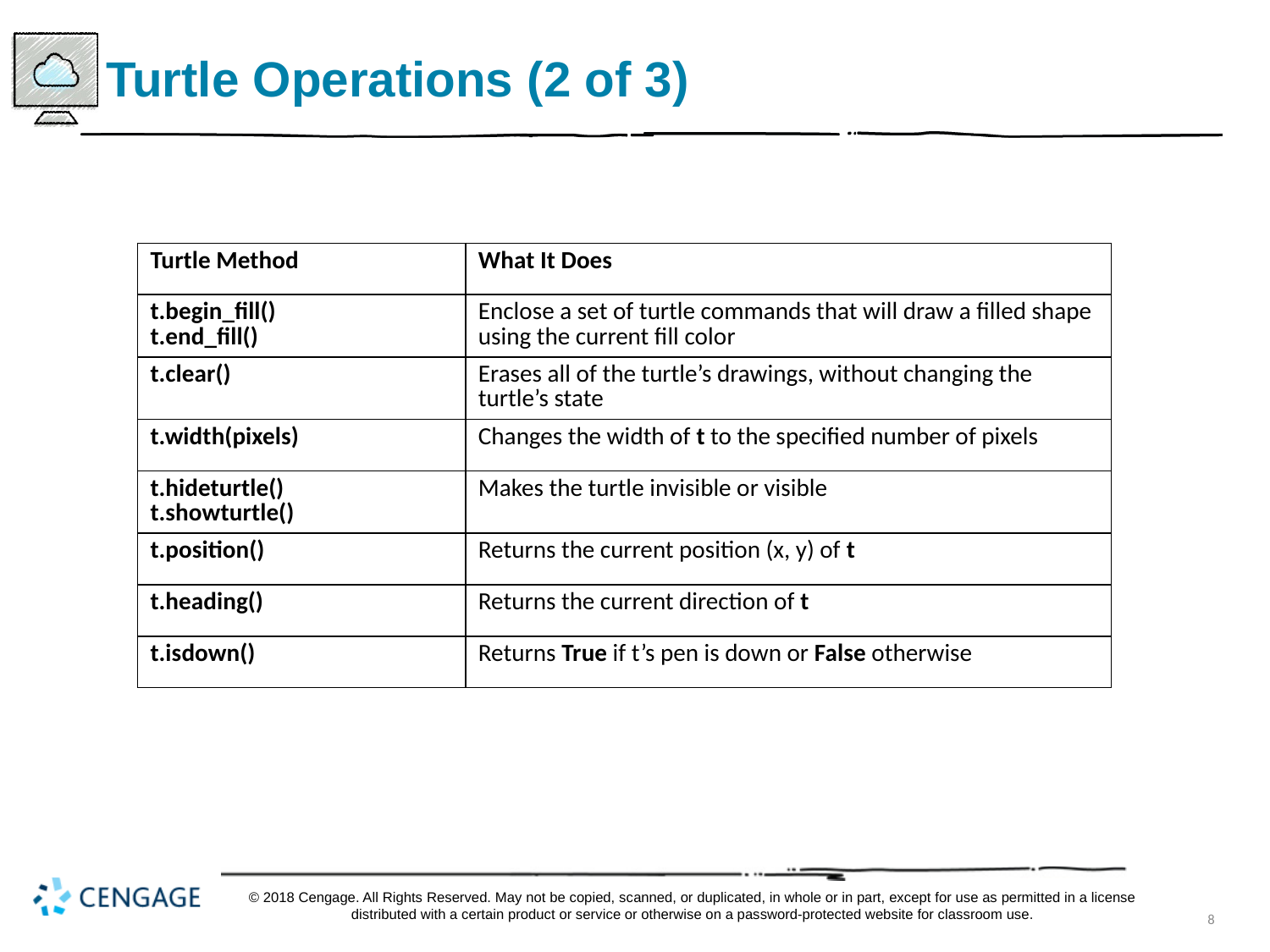

# Turtle Operations (2 of 3)
| Turtle Method | What It Does |
| --- | --- |
| t.begin\_fill() t.end\_fill() | Enclose a set of turtle commands that will draw a filled shape using the current fill color |
| t.clear() | Erases all of the turtle’s drawings, without changing the turtle’s state |
| t.width(pixels) | Changes the width of t to the specified number of pixels |
| t.hideturtle() t.showturtle() | Makes the turtle invisible or visible |
| t.position() | Returns the current position (x, y) of t |
| t.heading() | Returns the current direction of t |
| t.isdown() | Returns True if t’s pen is down or False otherwise |
© 2018 Cengage. All Rights Reserved. May not be copied, scanned, or duplicated, in whole or in part, except for use as permitted in a license distributed with a certain product or service or otherwise on a password-protected website for classroom use.